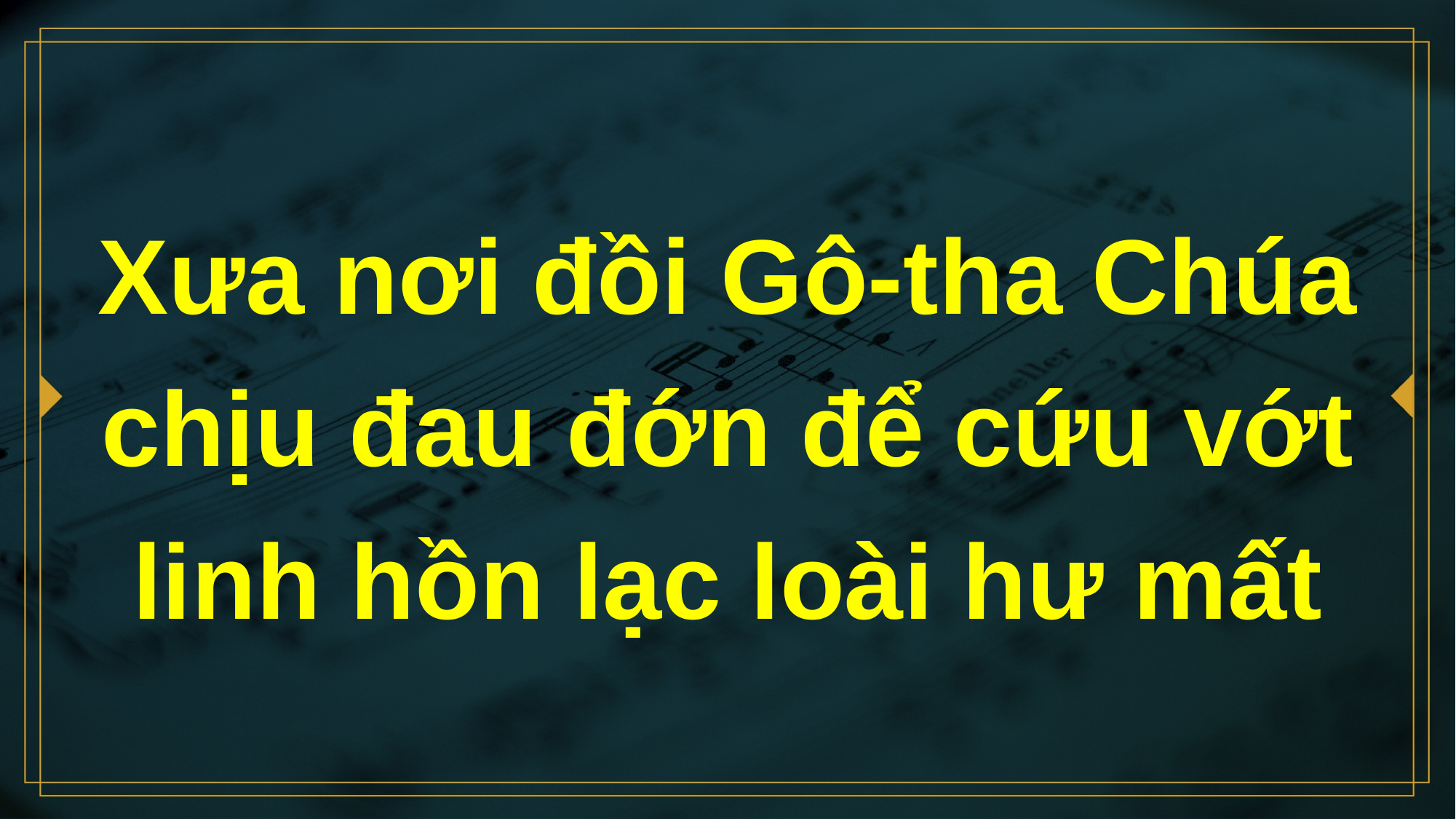

# Xưa nơi đồi Gô-tha Chúa chịu đau đớn để cứu vớt linh hồn lạc loài hư mất